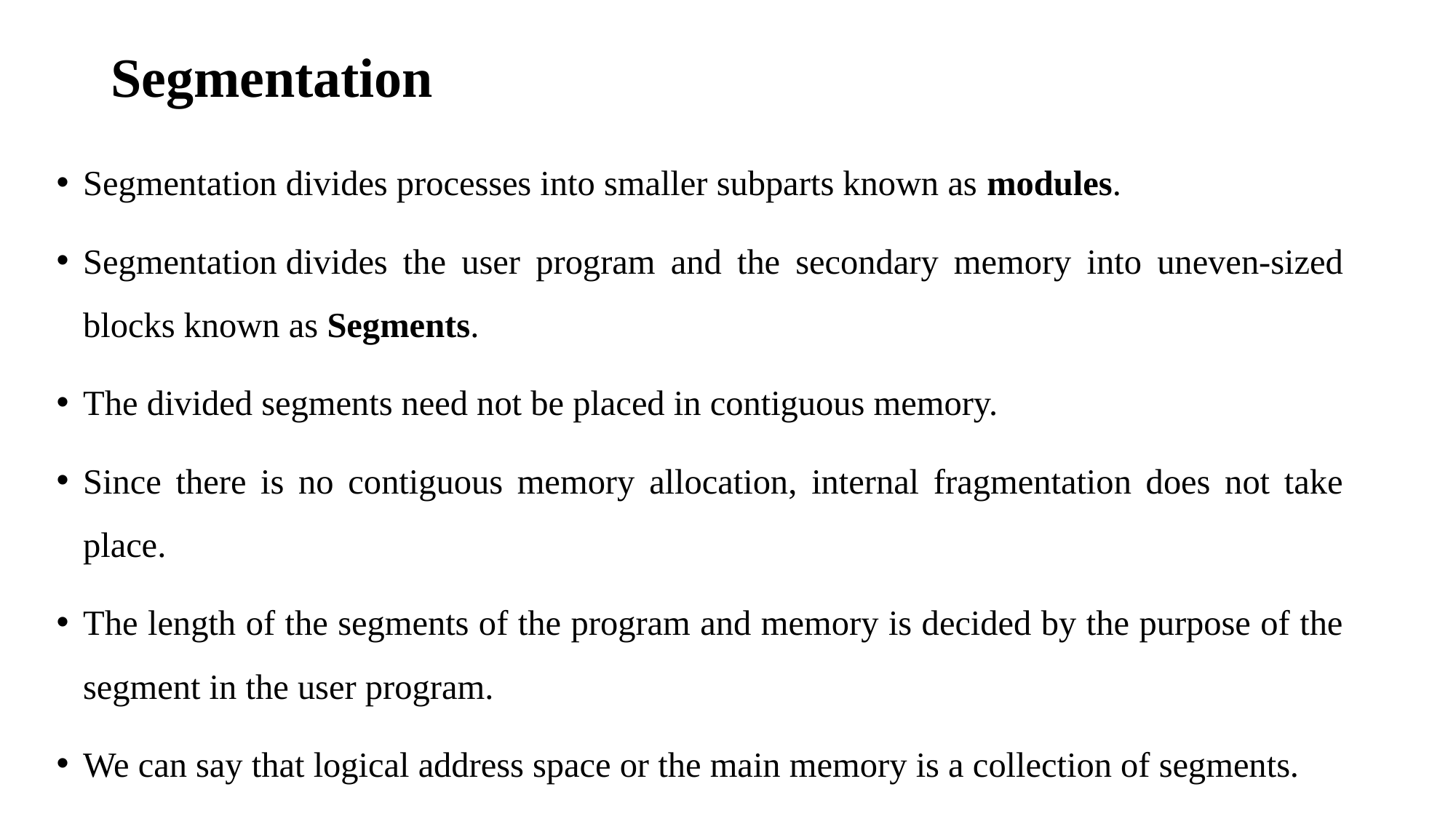

# Segmentation
Segmentation divides processes into smaller subparts known as modules.
Segmentation divides the user program and the secondary memory into uneven-sized blocks known as Segments.
The divided segments need not be placed in contiguous memory.
Since there is no contiguous memory allocation, internal fragmentation does not take place.
The length of the segments of the program and memory is decided by the purpose of the segment in the user program.
We can say that logical address space or the main memory is a collection of segments.